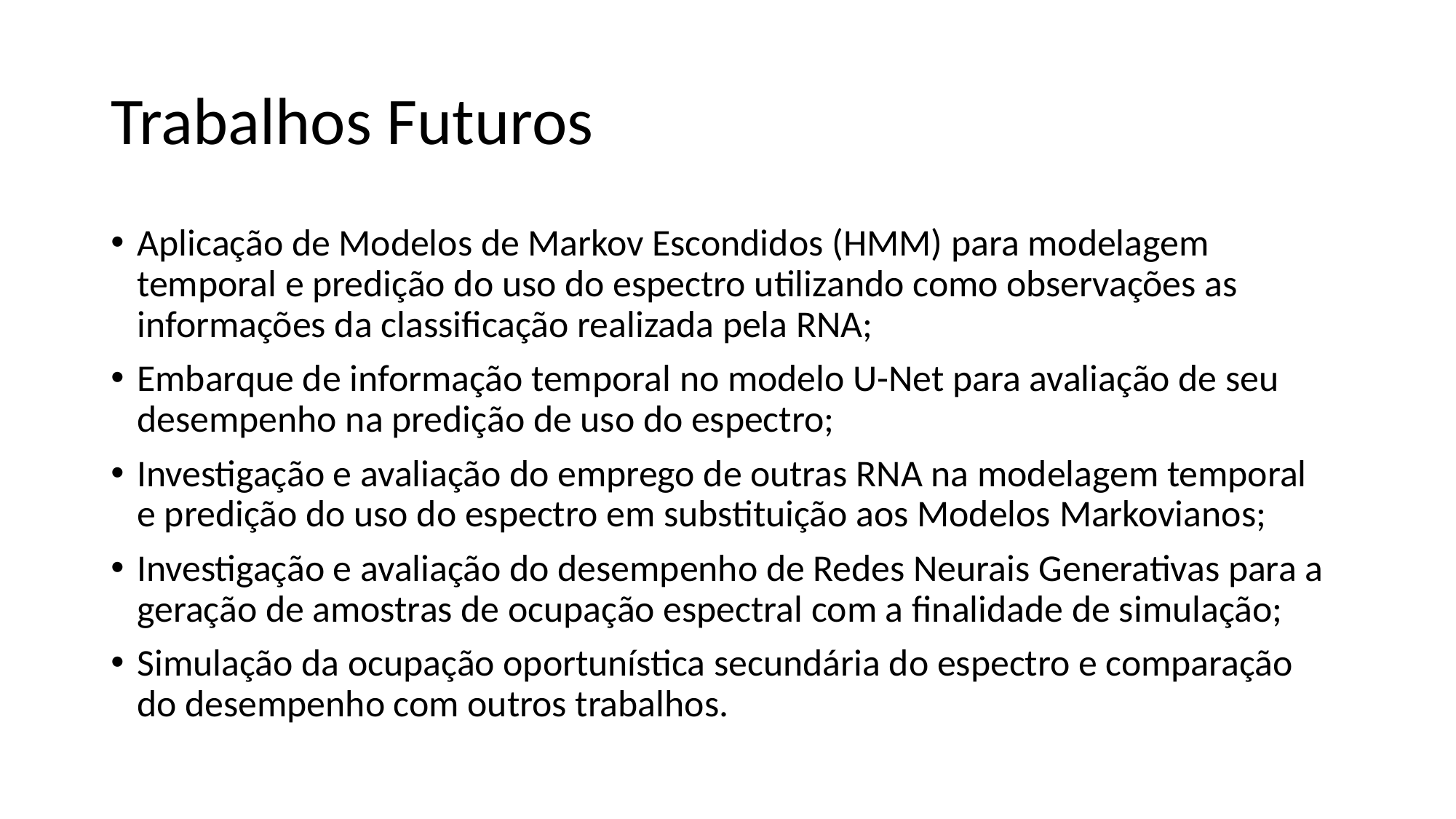

# Trabalhos Futuros
Aplicação de Modelos de Markov Escondidos (HMM) para modelagem temporal e predição do uso do espectro utilizando como observações as informações da classificação realizada pela RNA;
Embarque de informação temporal no modelo U-Net para avaliação de seu desempenho na predição de uso do espectro;
Investigação e avaliação do emprego de outras RNA na modelagem temporal e predição do uso do espectro em substituição aos Modelos Markovianos;
Investigação e avaliação do desempenho de Redes Neurais Generativas para a geração de amostras de ocupação espectral com a finalidade de simulação;
Simulação da ocupação oportunística secundária do espectro e comparação do desempenho com outros trabalhos.